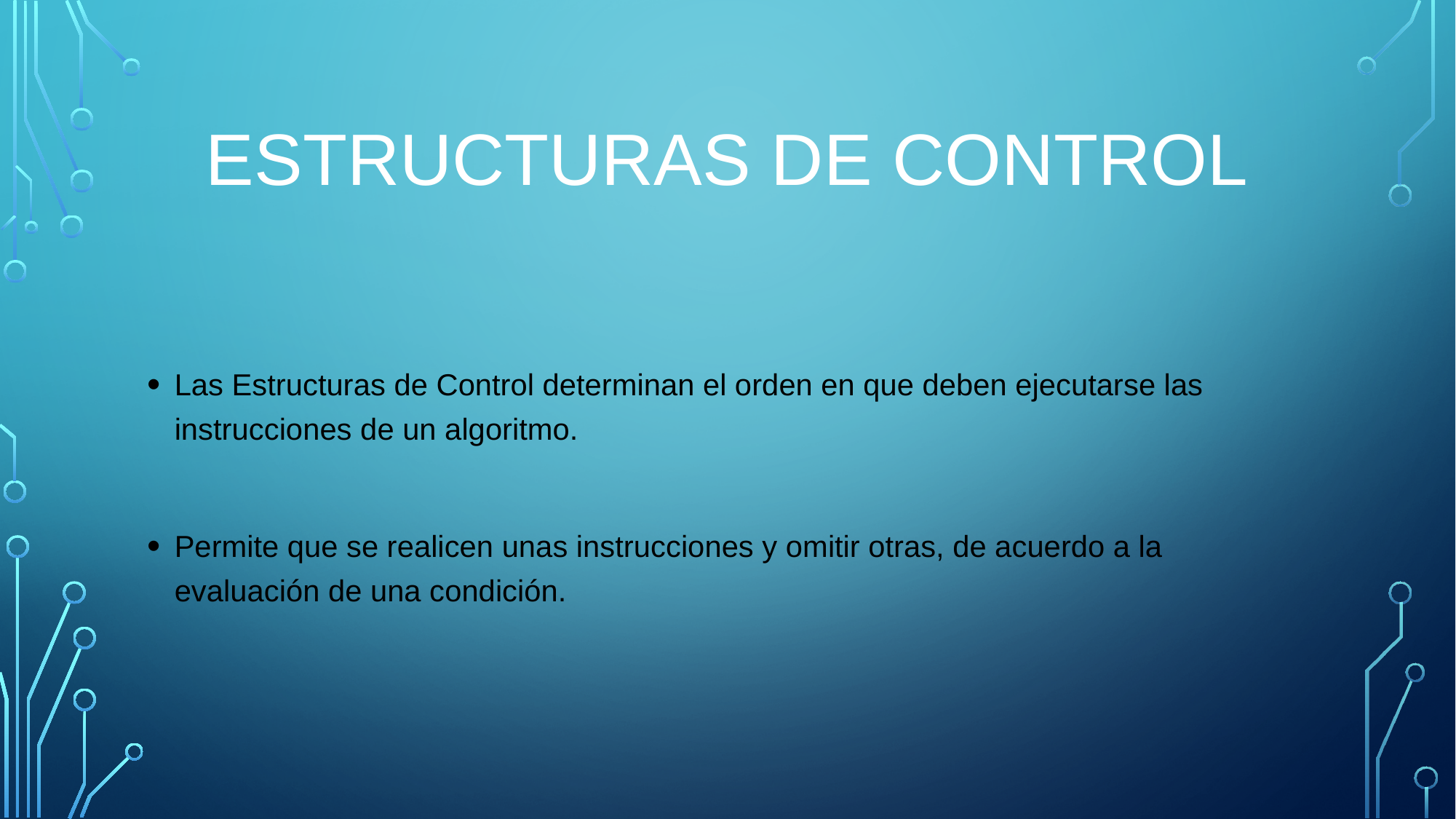

# Estructuras de control
Las Estructuras de Control determinan el orden en que deben ejecutarse las instrucciones de un algoritmo.

Permite que se realicen unas instrucciones y omitir otras, de acuerdo a la evaluación de una condición.